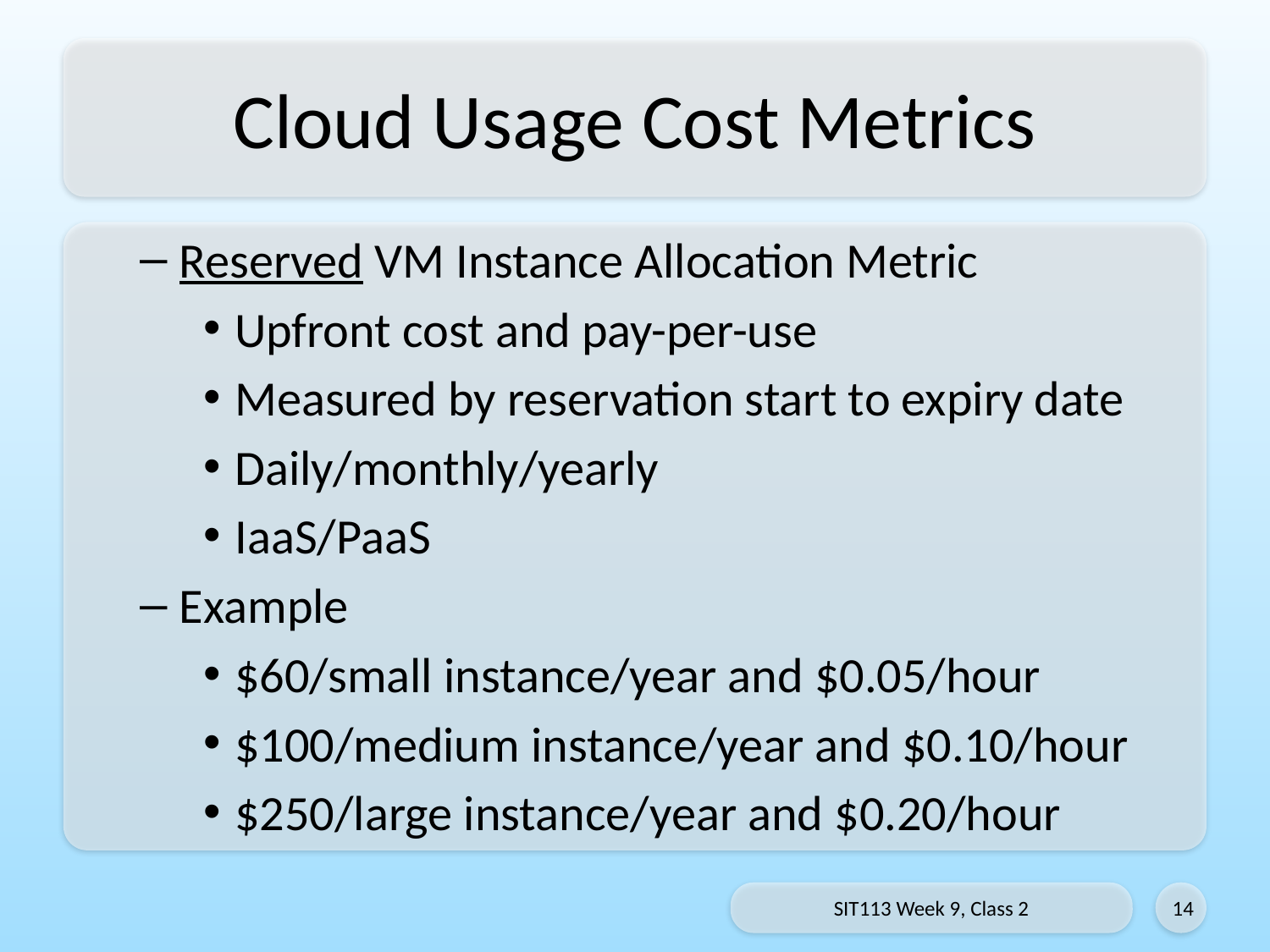

# Cloud Usage Cost Metrics
Reserved VM Instance Allocation Metric
Upfront cost and pay-per-use
Measured by reservation start to expiry date
Daily/monthly/yearly
IaaS/PaaS
Example
$60/small instance/year and $0.05/hour
$100/medium instance/year and $0.10/hour
$250/large instance/year and $0.20/hour
SIT113 Week 9, Class 2
14